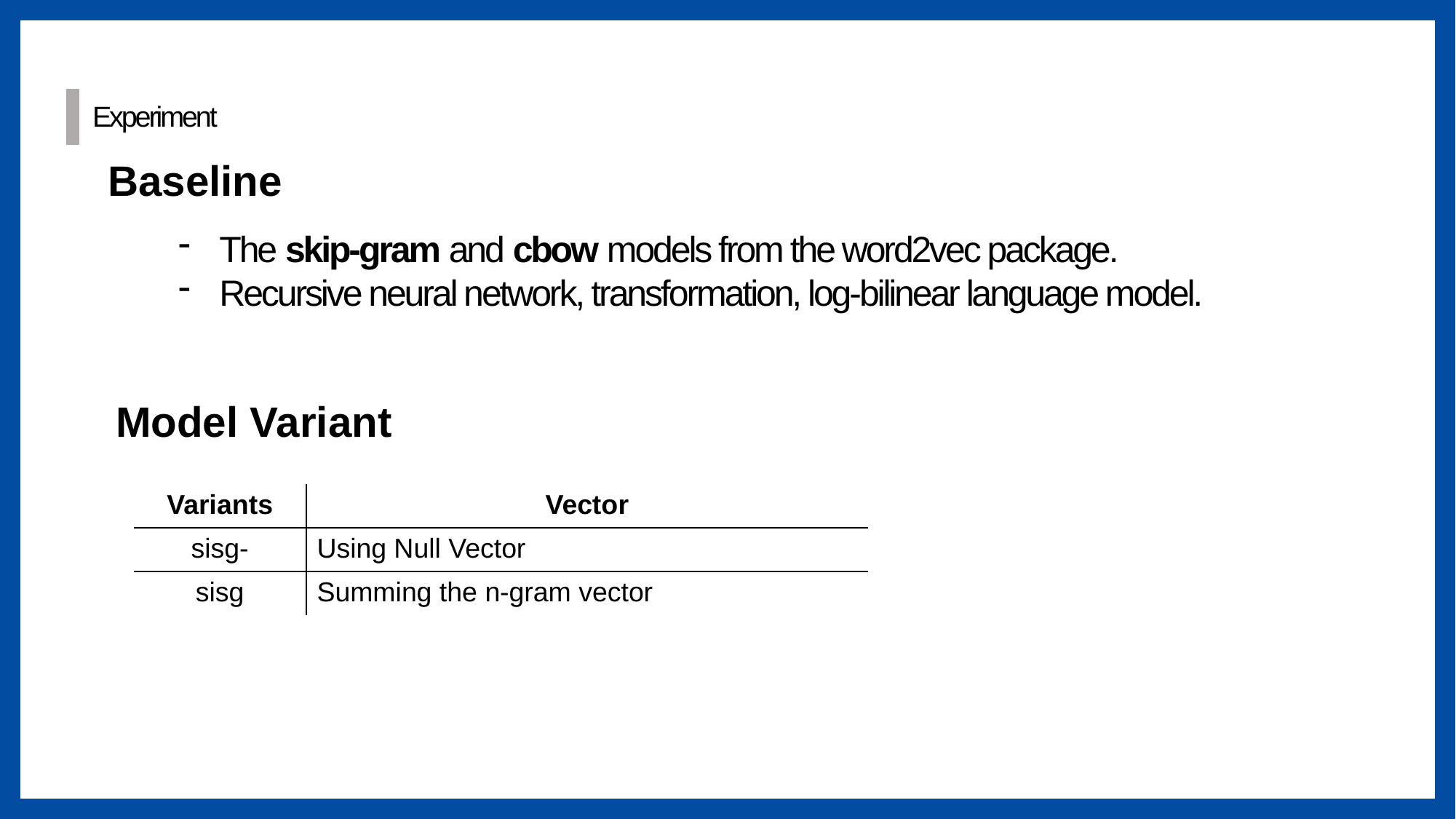

Experiment
Baseline
The skip-gram and cbow models from the word2vec package.
Recursive neural network, transformation, log-bilinear language model.
Model Variant
| Variants | Vector |
| --- | --- |
| sisg- | Using Null Vector |
| sisg | Summing the n-gram vector |